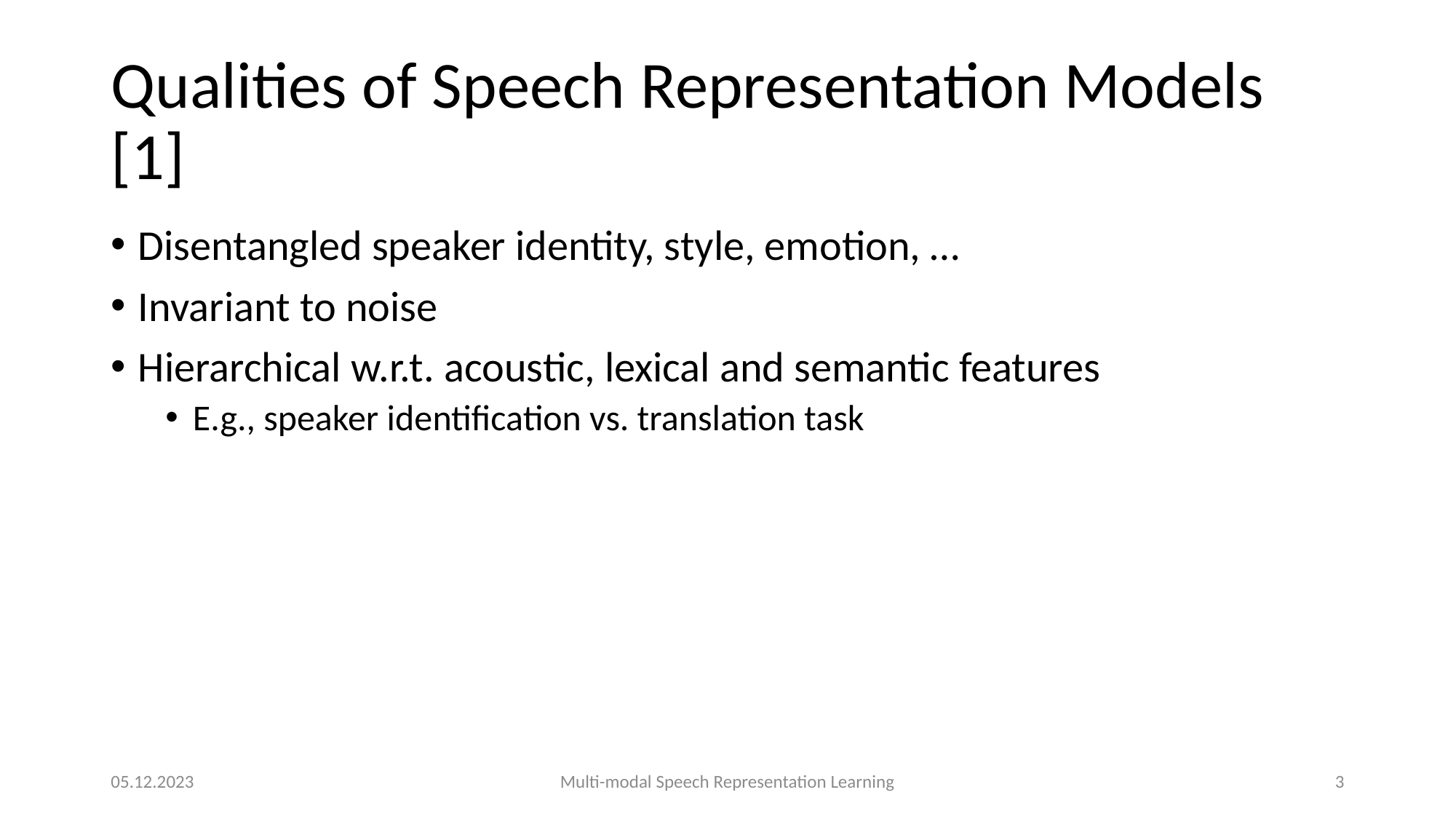

# Qualities of Speech Representation Models [1]
Disentangled speaker identity, style, emotion, …
Invariant to noise
Hierarchical w.r.t. acoustic, lexical and semantic features
E.g., speaker identification vs. translation task
05.12.2023
Multi-modal Speech Representation Learning
3